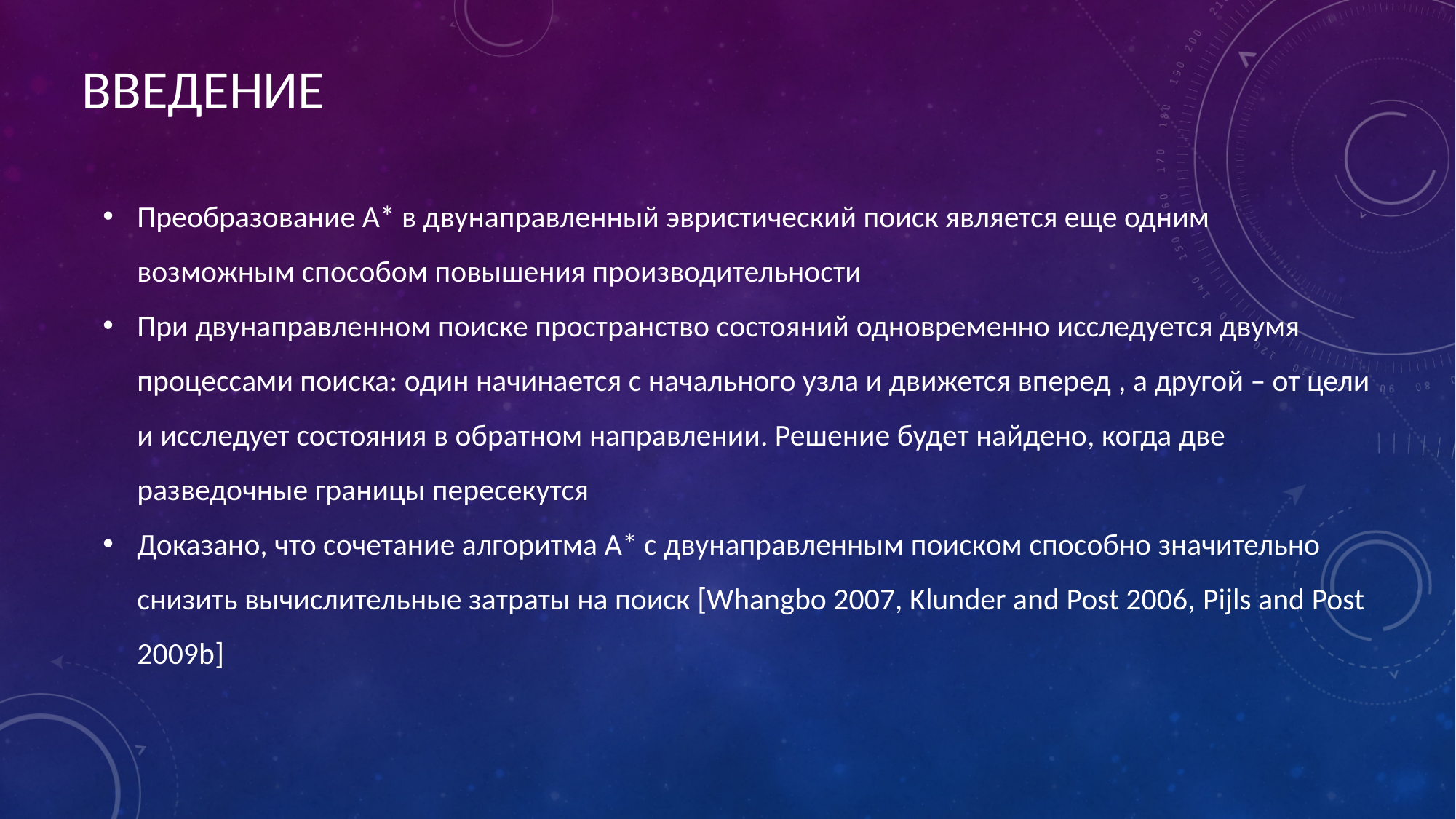

# введение
Преобразование A* в двунаправленный эвристический поиск является еще одним возможным способом повышения производительности
При двунаправленном поиске пространство состояний одновременно исследуется двумя процессами поиска: один начинается с начального узла и движется вперед , а другой – от цели и исследует состояния в обратном направлении. Решение будет найдено, когда две разведочные границы пересекутся
Доказано, что сочетание алгоритма A* с двунаправленным поиском способно значительно снизить вычислительные затраты на поиск [Whangbo 2007, Klunder and Post 2006, Pijls and Post 2009b]